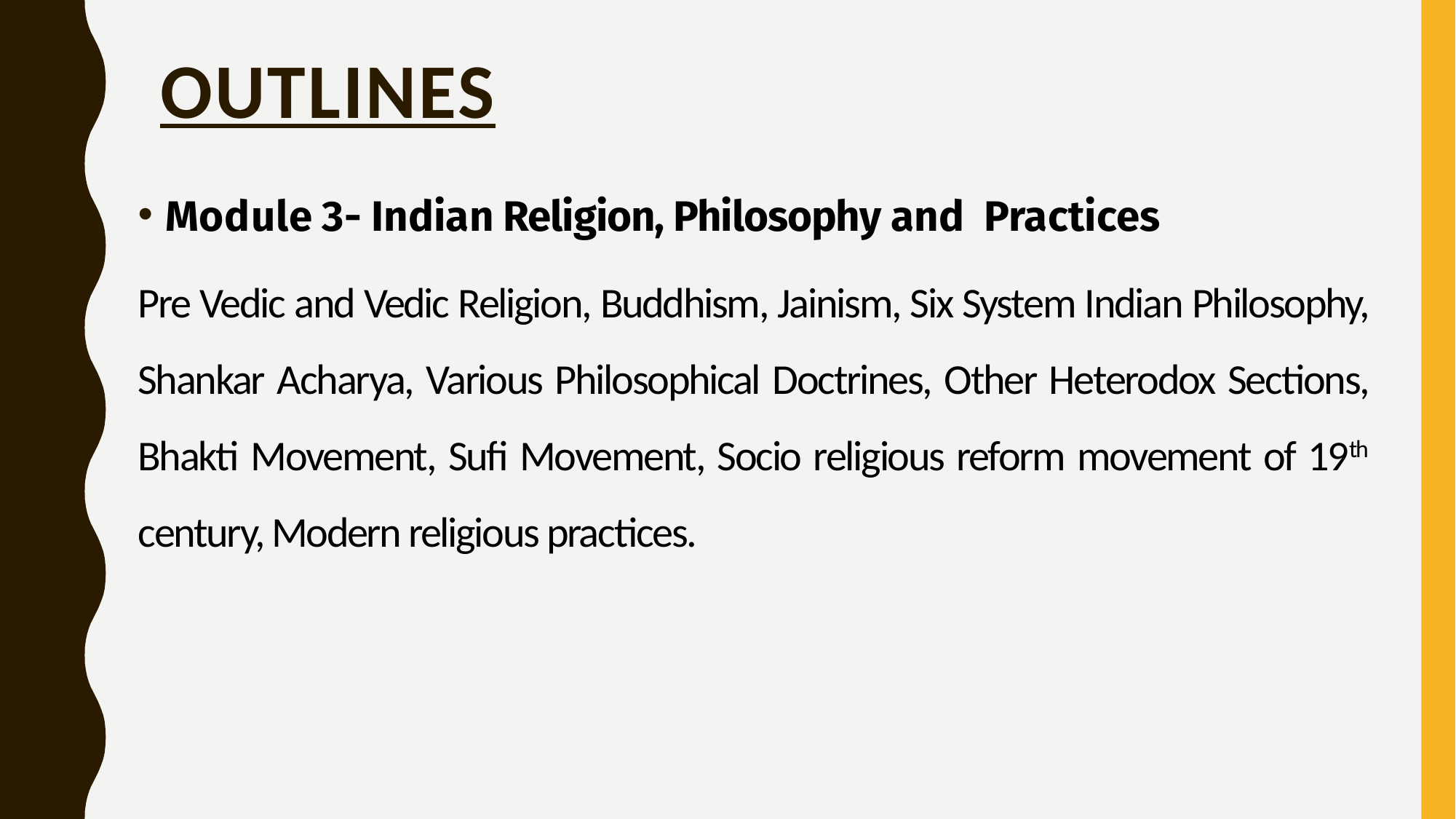

# OUTLINES
Module 3- Indian Religion, Philosophy and  Practices
Pre Vedic and Vedic Religion, Buddhism, Jainism, Six System Indian Philosophy, Shankar Acharya, Various Philosophical Doctrines, Other Heterodox Sections, Bhakti Movement, Sufi Movement, Socio religious reform movement of 19th century, Modern religious practices.